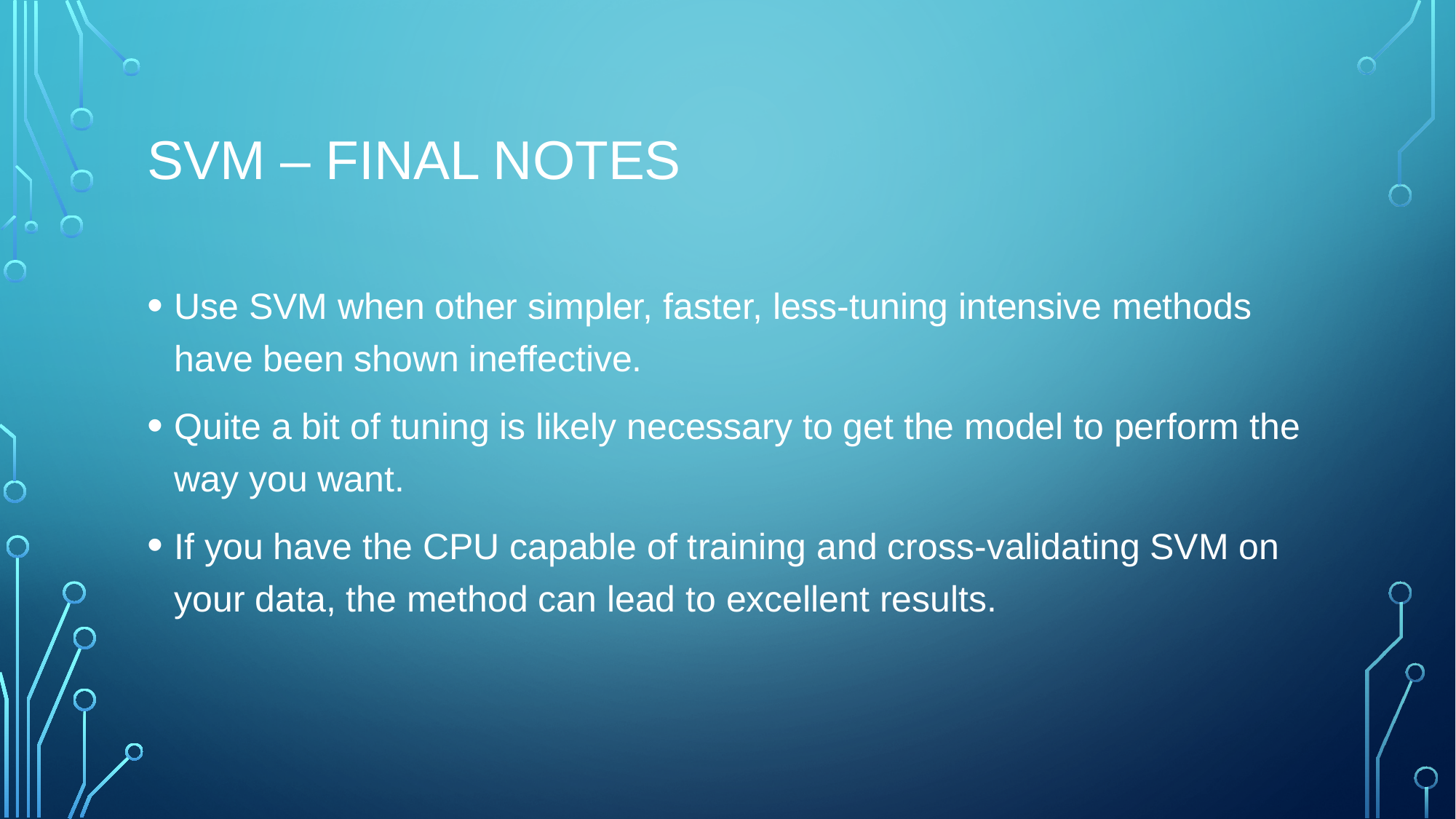

# SVM – Final Notes
Use SVM when other simpler, faster, less-tuning intensive methods have been shown ineffective.
Quite a bit of tuning is likely necessary to get the model to perform the way you want.
If you have the CPU capable of training and cross-validating SVM on your data, the method can lead to excellent results.